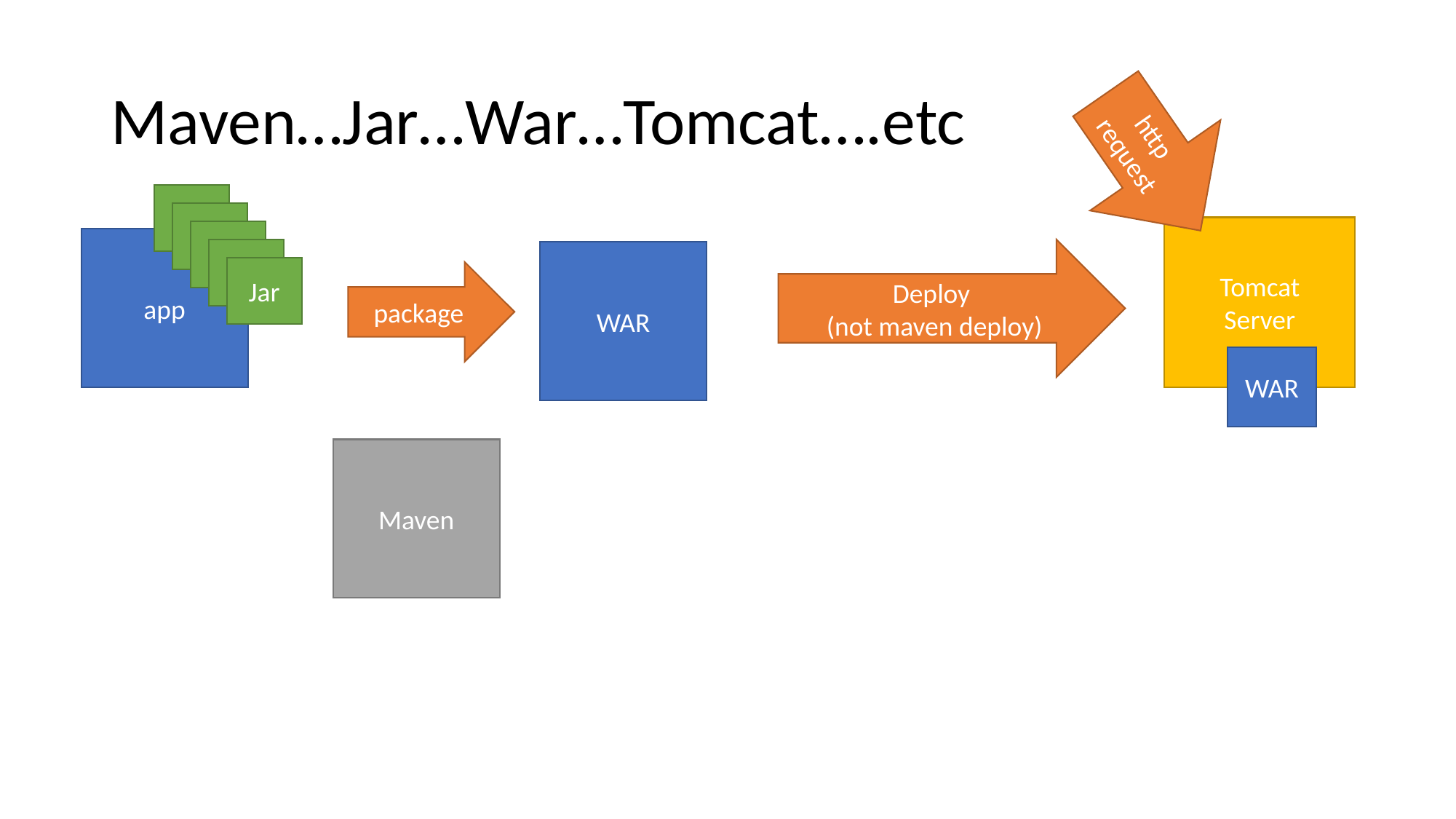

# Maven…Jar…War…Tomcat….etc
http request
Jar
Jar
Tomcat
Server
Jar
app
Deploy
(not maven deploy)
Jar
WAR
Jar
package
WAR
Maven